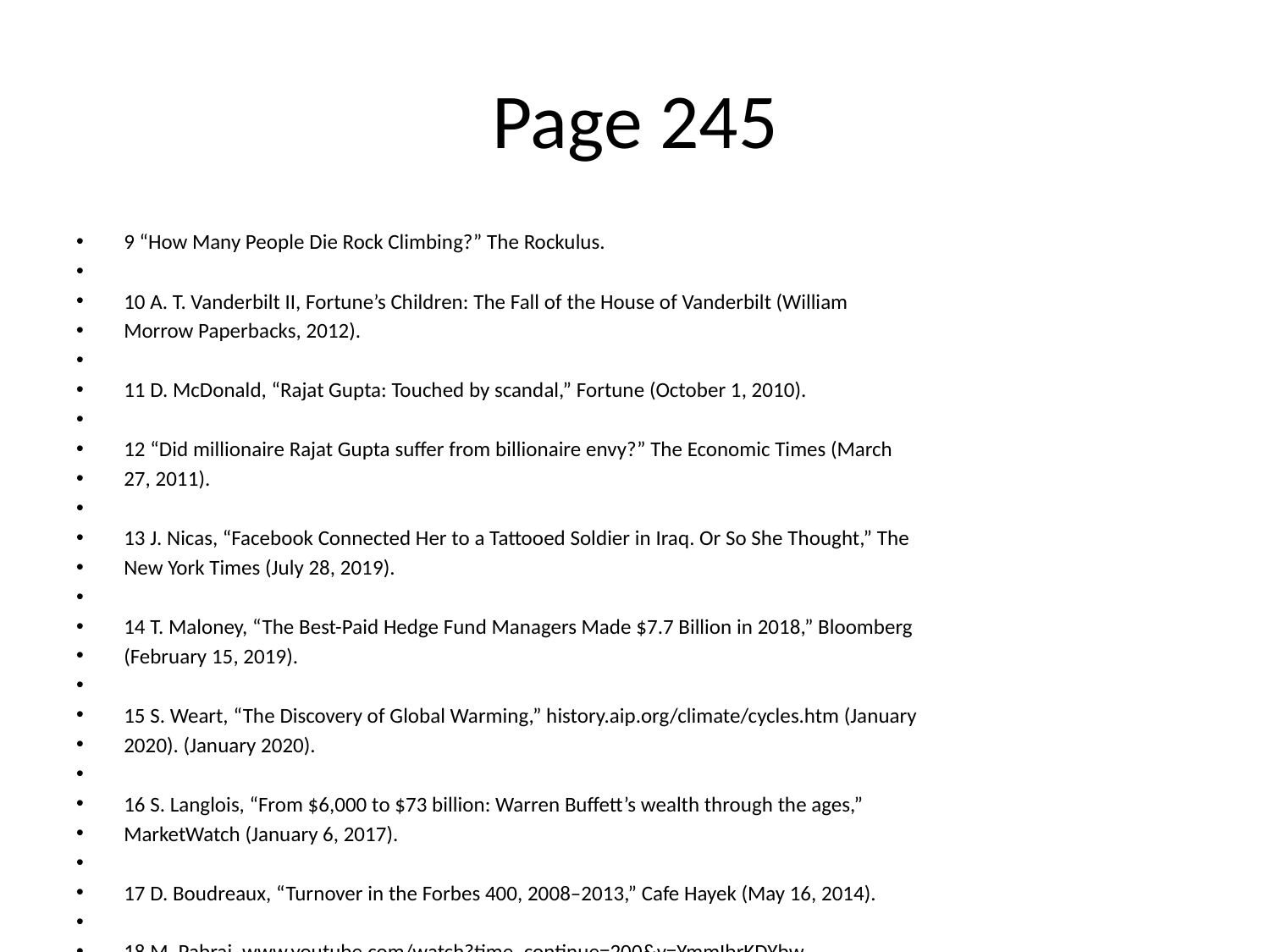

# Page 245
9 “How Many People Die Rock Climbing?” The Rockulus.

10 A. T. Vanderbilt II, Fortune’s Children: The Fall of the House of Vanderbilt (William
Morrow Paperbacks, 2012).

11 D. McDonald, “Rajat Gupta: Touched by scandal,” Fortune (October 1, 2010).

12 “Did millionaire Rajat Gupta suﬀer from billionaire envy?” The Economic Times (March
27, 2011).

13 J. Nicas, “Facebook Connected Her to a Tattooed Soldier in Iraq. Or So She Thought,” The
New York Times (July 28, 2019).

14 T. Maloney, “The Best-Paid Hedge Fund Managers Made $7.7 Billion in 2018,” Bloomberg
(February 15, 2019).

15 S. Weart, “The Discovery of Global Warming,” history.aip.org/climate/cycles.htm (January
2020). (January 2020).

16 S. Langlois, “From $6,000 to $73 billion: Warren Buﬀett’s wealth through the ages,”
MarketWatch (January 6, 2017).

17 D. Boudreaux, “Turnover in the Forbes 400, 2008–2013,” Cafe Hayek (May 16, 2014).

18 M. Pabrai, www.youtube.com/watch?time_continue=200&v=YmmIbrKDYbw..

19 “Art Dealers: The Other Vincent van Gogh,” Horizon Research Group (June 2010).

20 www.collaborativefund.com/uploads/venture-returns.png

21 “The Agony and the Ecstasy: The Risks and Rewards of a Concentrated Stock Position,”
Eye on the Market, J.P. Morgan (2014).